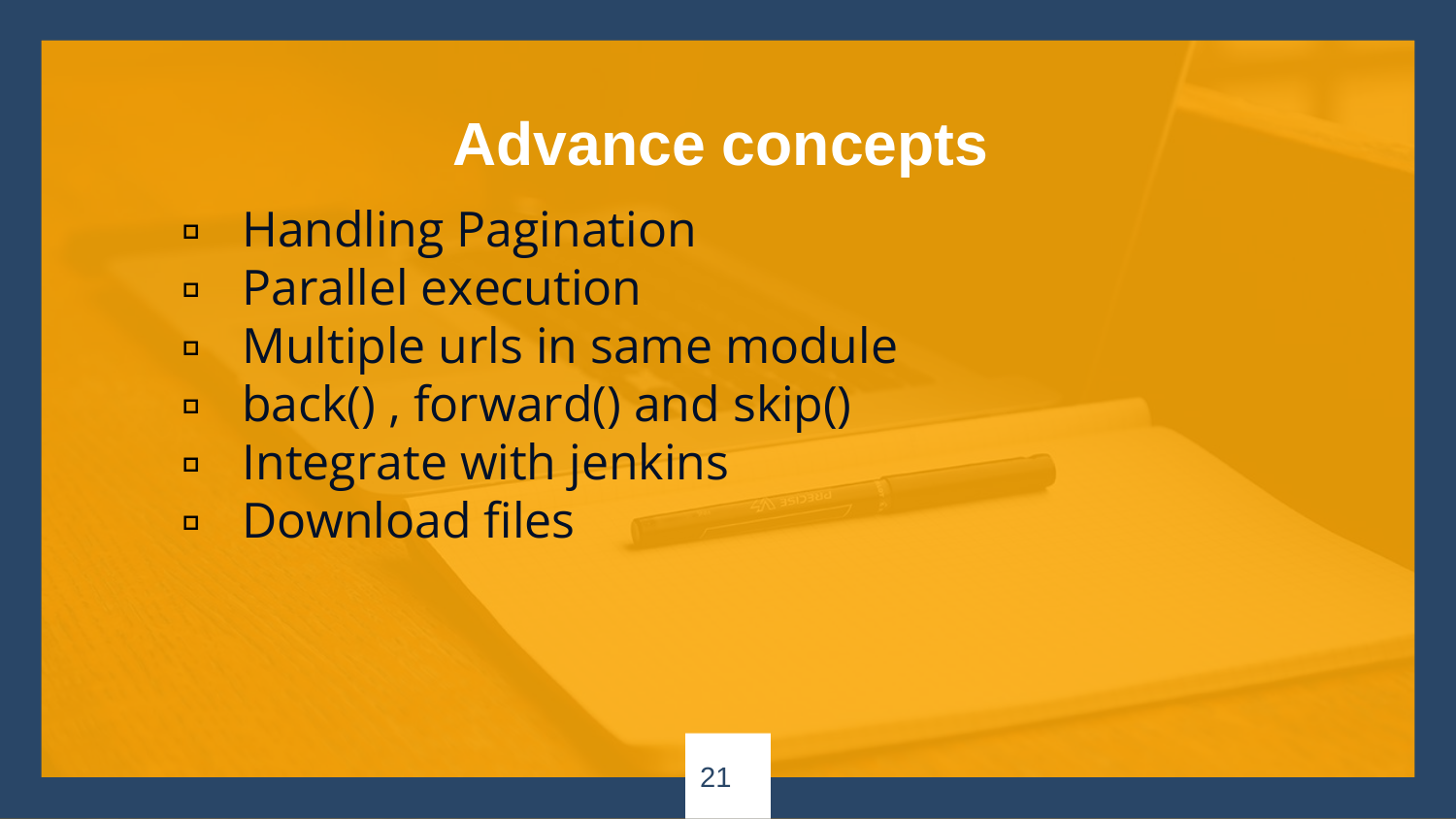

Advance concepts
Handling Pagination
Parallel execution
Multiple urls in same module
back() , forward() and skip()
Integrate with jenkins
Download files

21